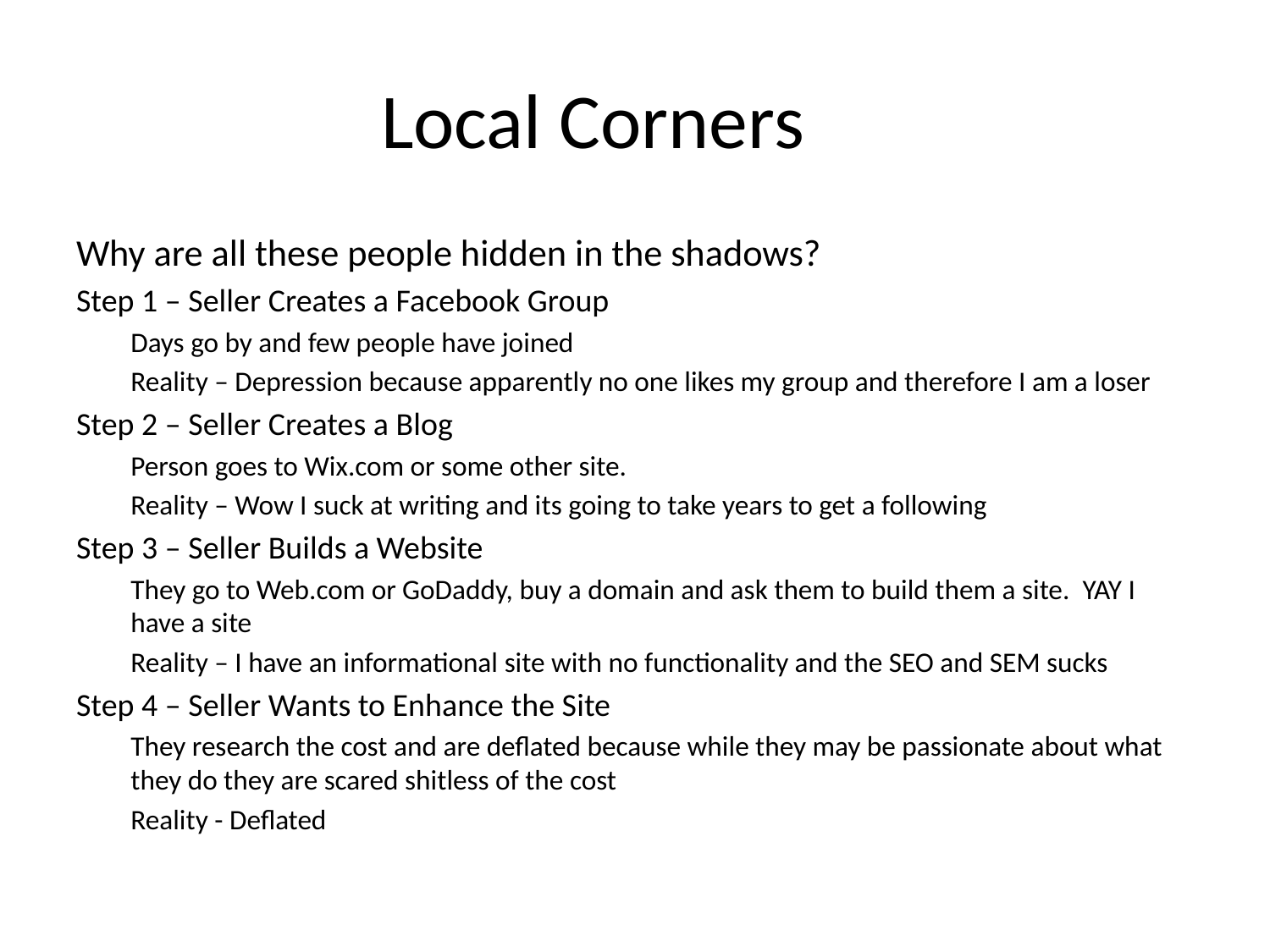

# Local Corners
Why are all these people hidden in the shadows?
Step 1 – Seller Creates a Facebook Group
Days go by and few people have joined
Reality – Depression because apparently no one likes my group and therefore I am a loser
Step 2 – Seller Creates a Blog
Person goes to Wix.com or some other site.
Reality – Wow I suck at writing and its going to take years to get a following
Step 3 – Seller Builds a Website
They go to Web.com or GoDaddy, buy a domain and ask them to build them a site.  YAY I have a site
Reality – I have an informational site with no functionality and the SEO and SEM sucks
Step 4 – Seller Wants to Enhance the Site
They research the cost and are deflated because while they may be passionate about what they do they are scared shitless of the cost
Reality - Deflated